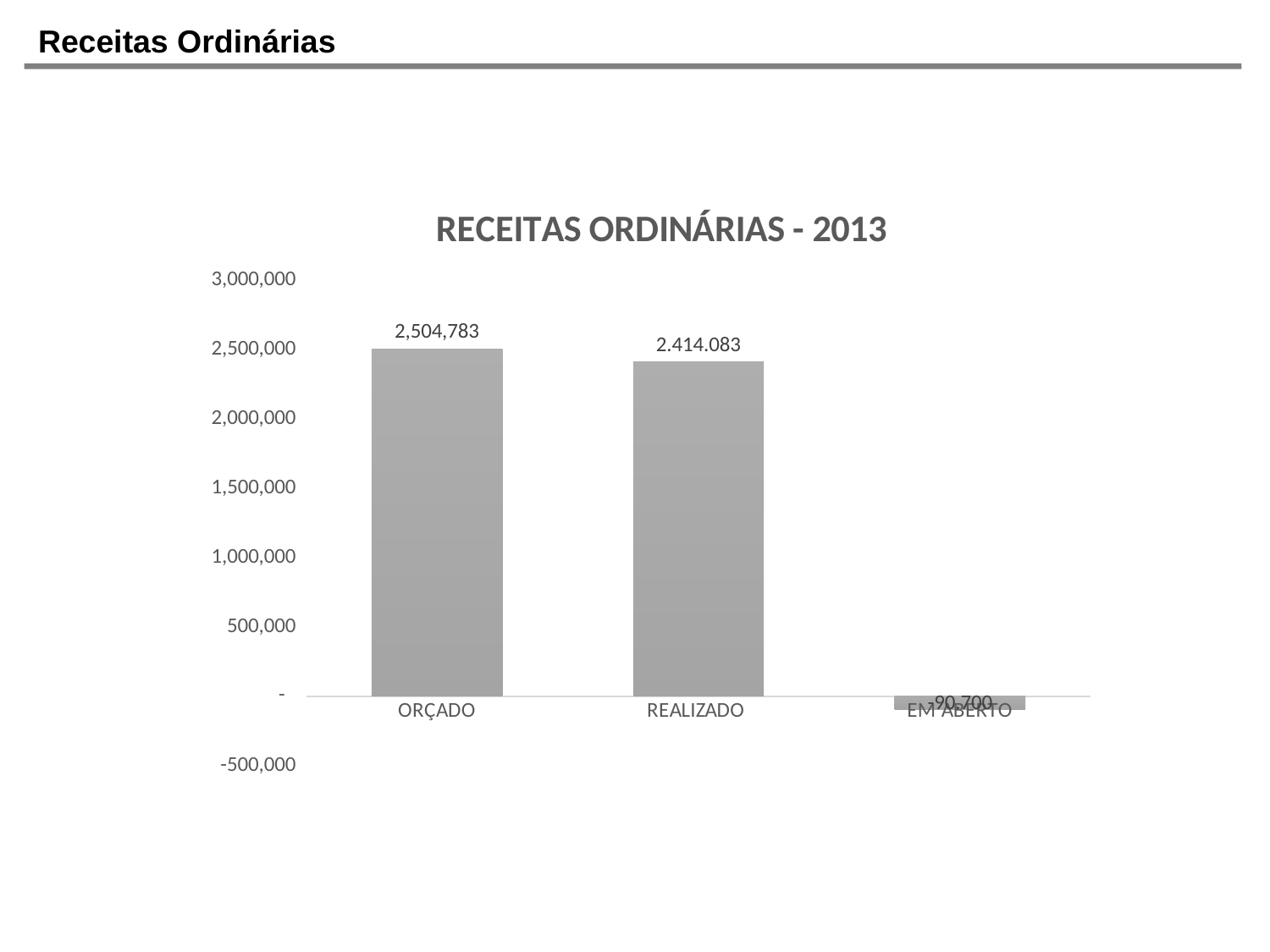

Receitas Ordinárias

### Chart: RECEITAS ORDINÁRIAS - 2013

| Category | Total Geral |
|---|---|
| ORÇADO | 2504782.52 |
| REALIZADO  | 2408662.52 |
| EM ABERTO | -96120.0 |